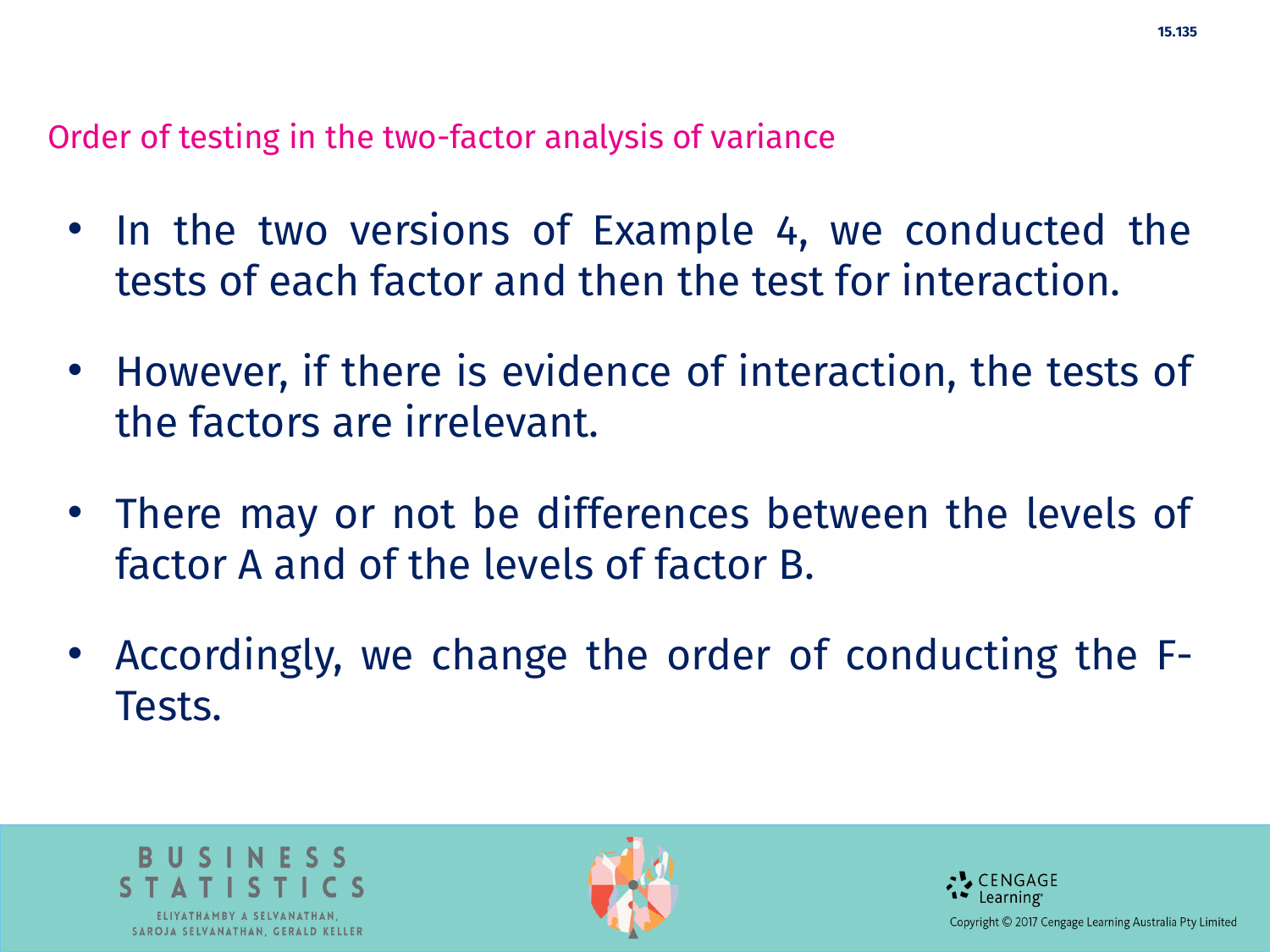

15.135
Order of testing in the two-factor analysis of variance
In the two versions of Example 4, we conducted the tests of each factor and then the test for interaction.
However, if there is evidence of interaction, the tests of the factors are irrelevant.
There may or not be differences between the levels of factor A and of the levels of factor B.
Accordingly, we change the order of conducting the F-Tests.